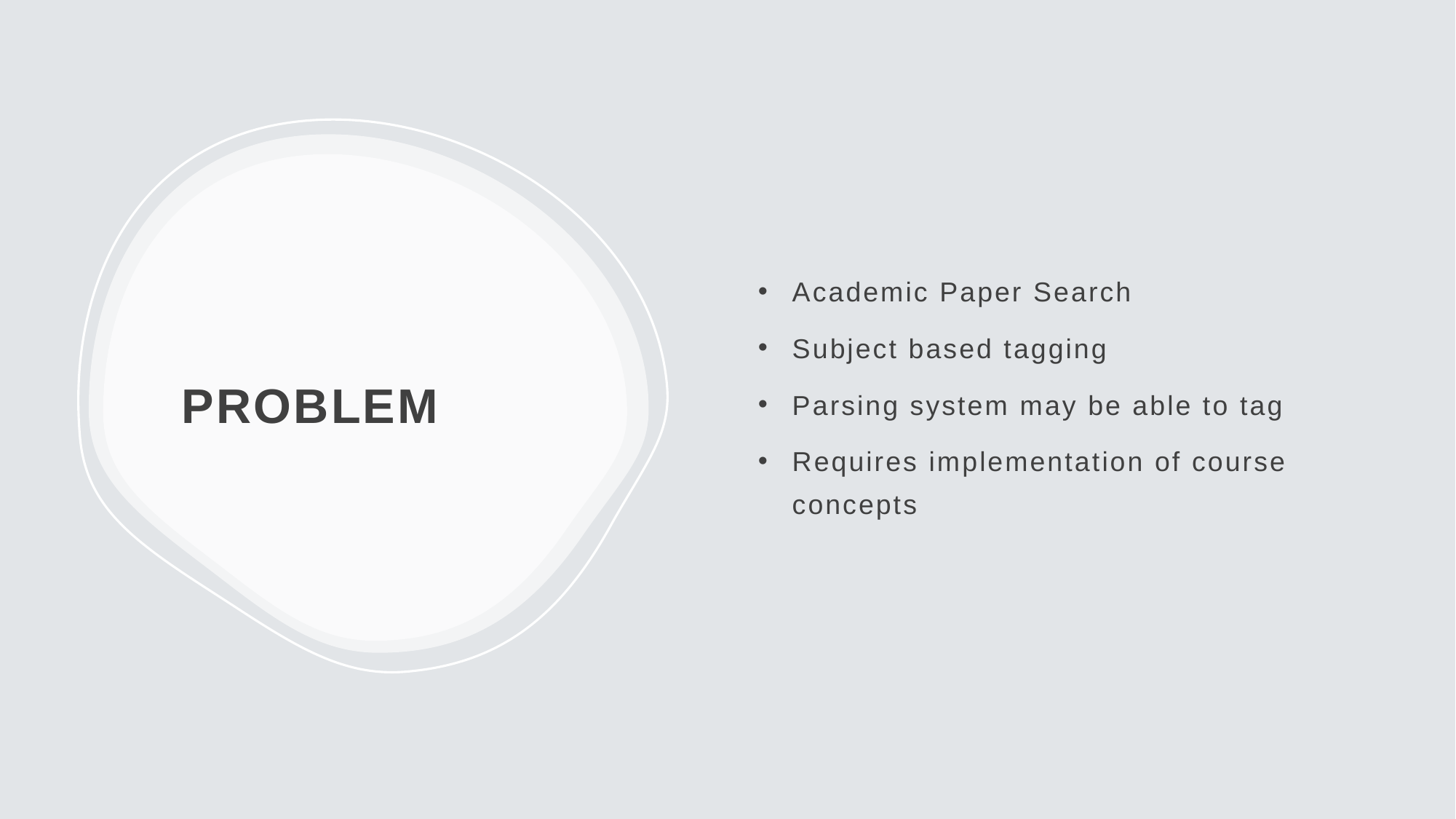

Academic Paper Search
Subject based tagging
Parsing system may be able to tag
Requires implementation of course concepts
# PROBLEM